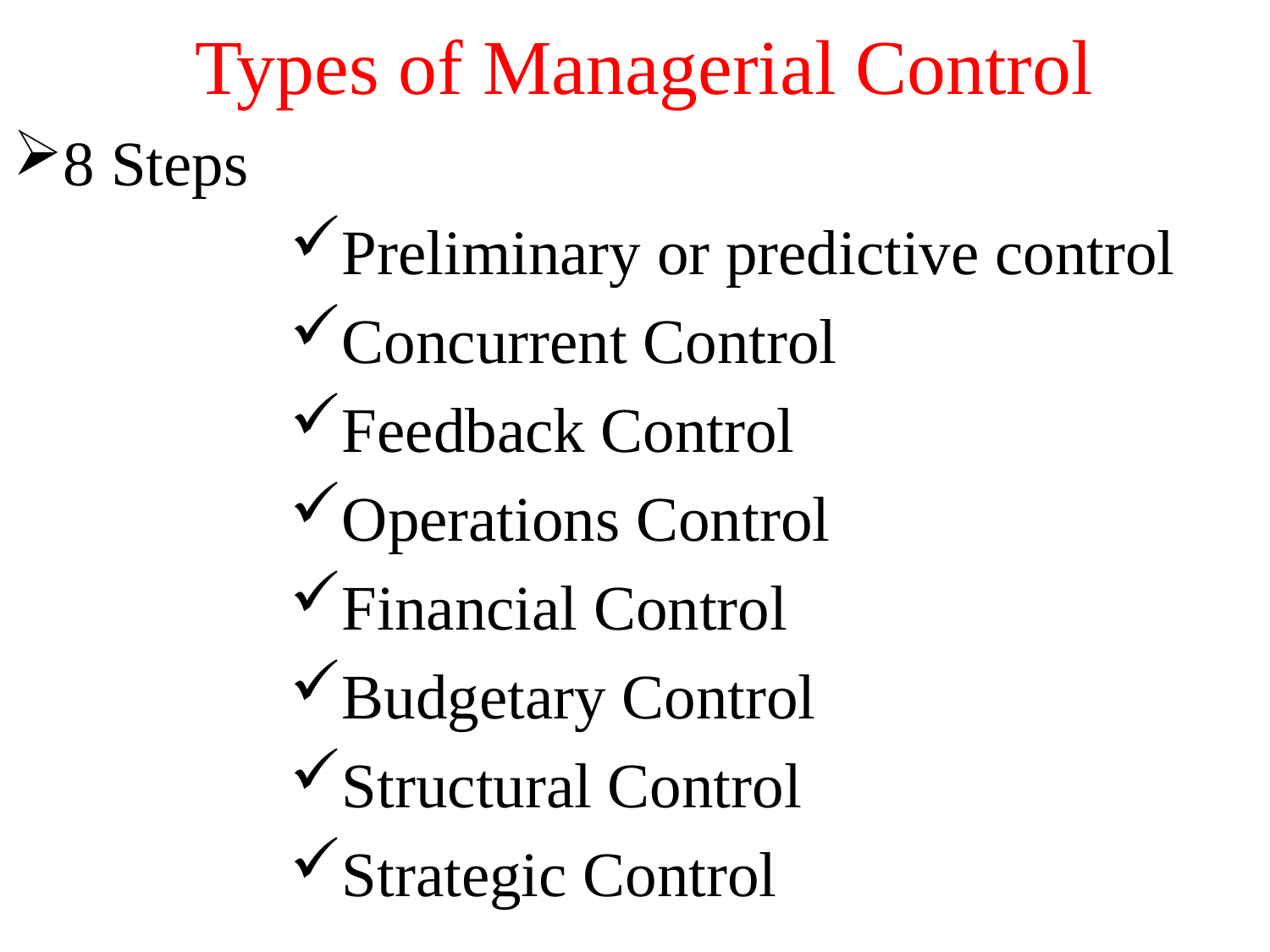

# Types of Managerial Control
8 Steps
Preliminary or predictive control
Concurrent Control
Feedback Control
Operations Control
Financial Control
Budgetary Control
Structural Control
Strategic Control